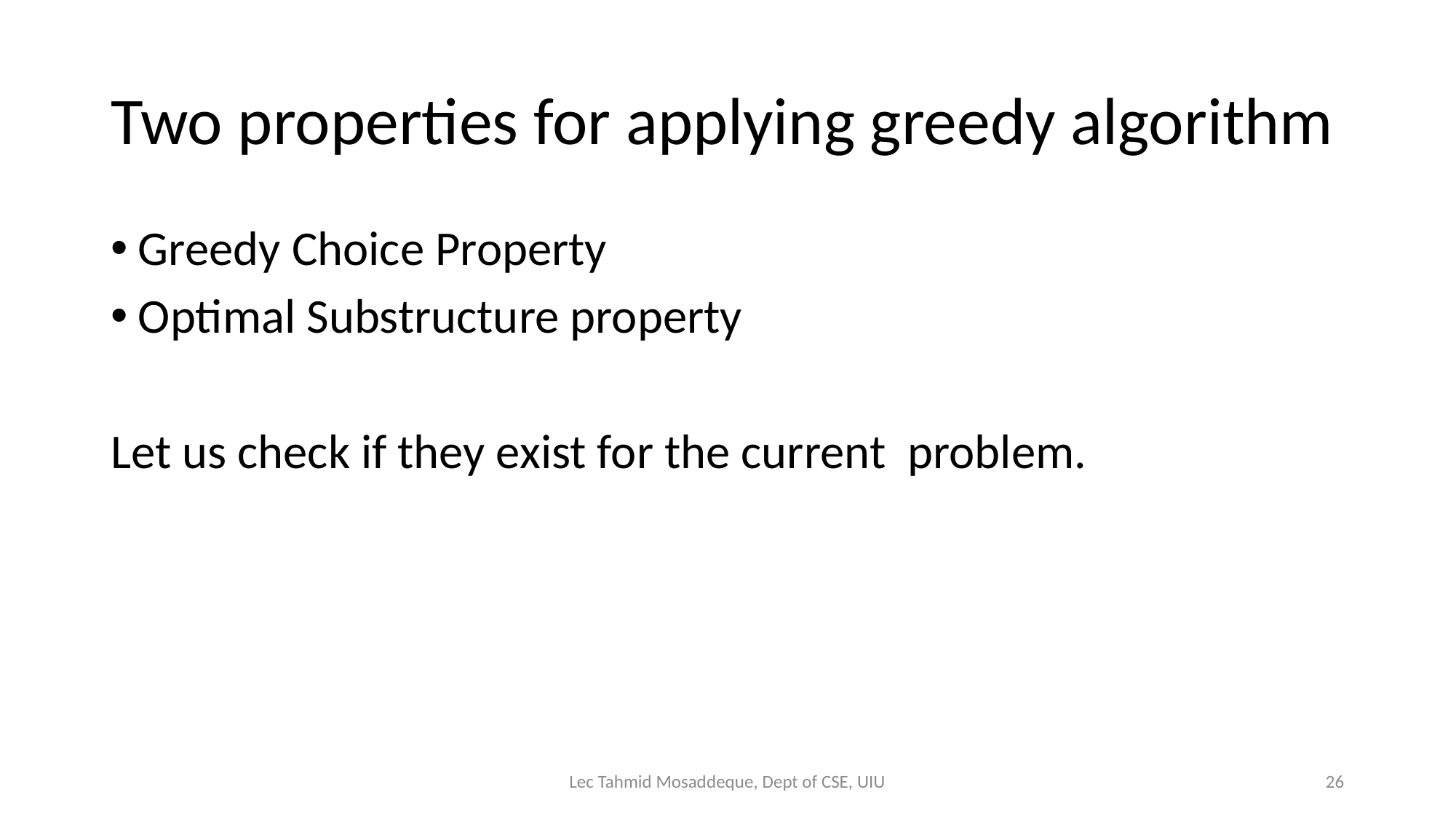

# Two properties for applying greedy algorithm
Greedy Choice Property
Optimal Substructure property

Let us check if they exist for the current  problem.
Lec Tahmid Mosaddeque, Dept of CSE, UIU
26